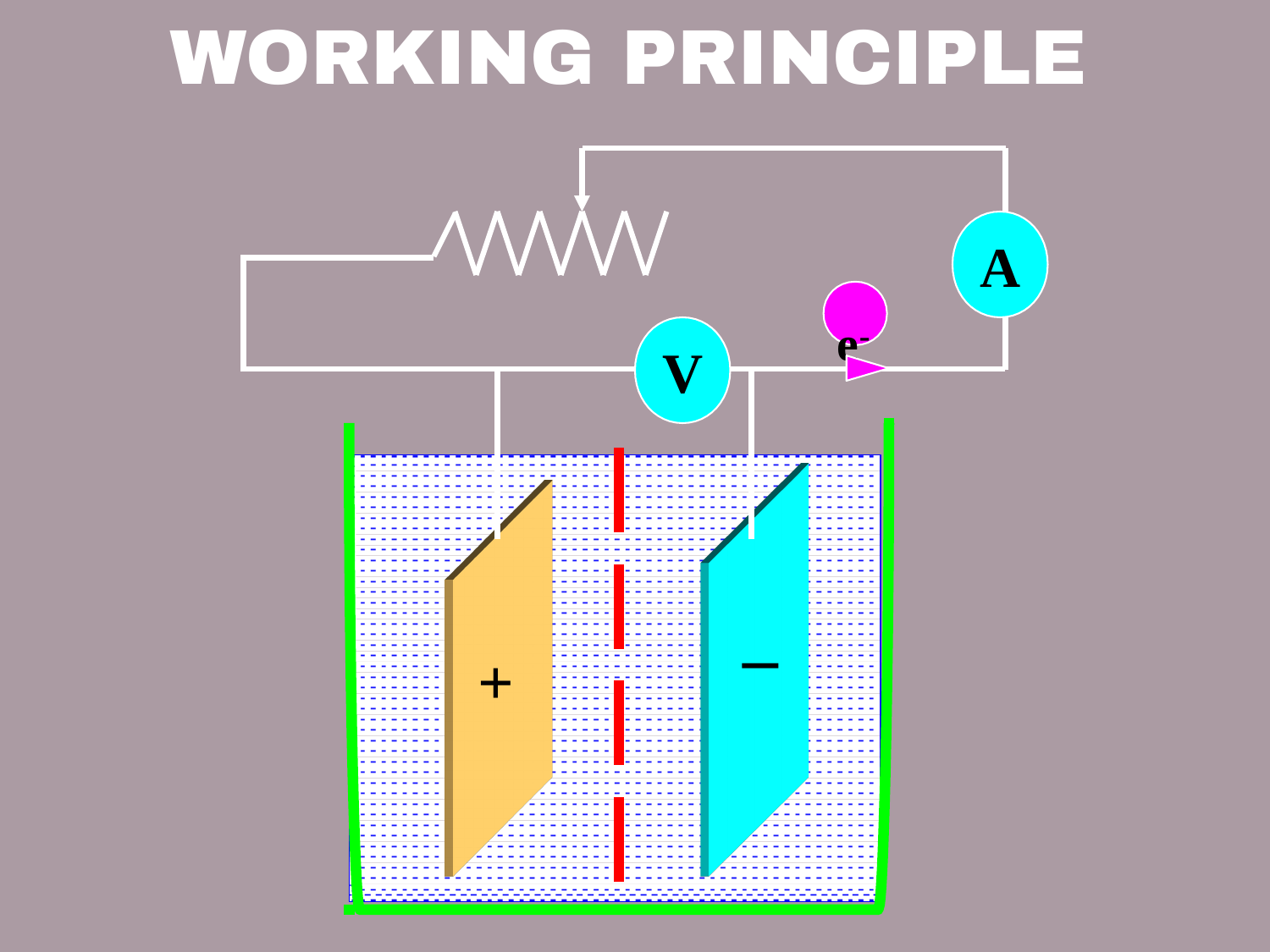

# WORKING PRINCIPLE

A

e-

V

_
+